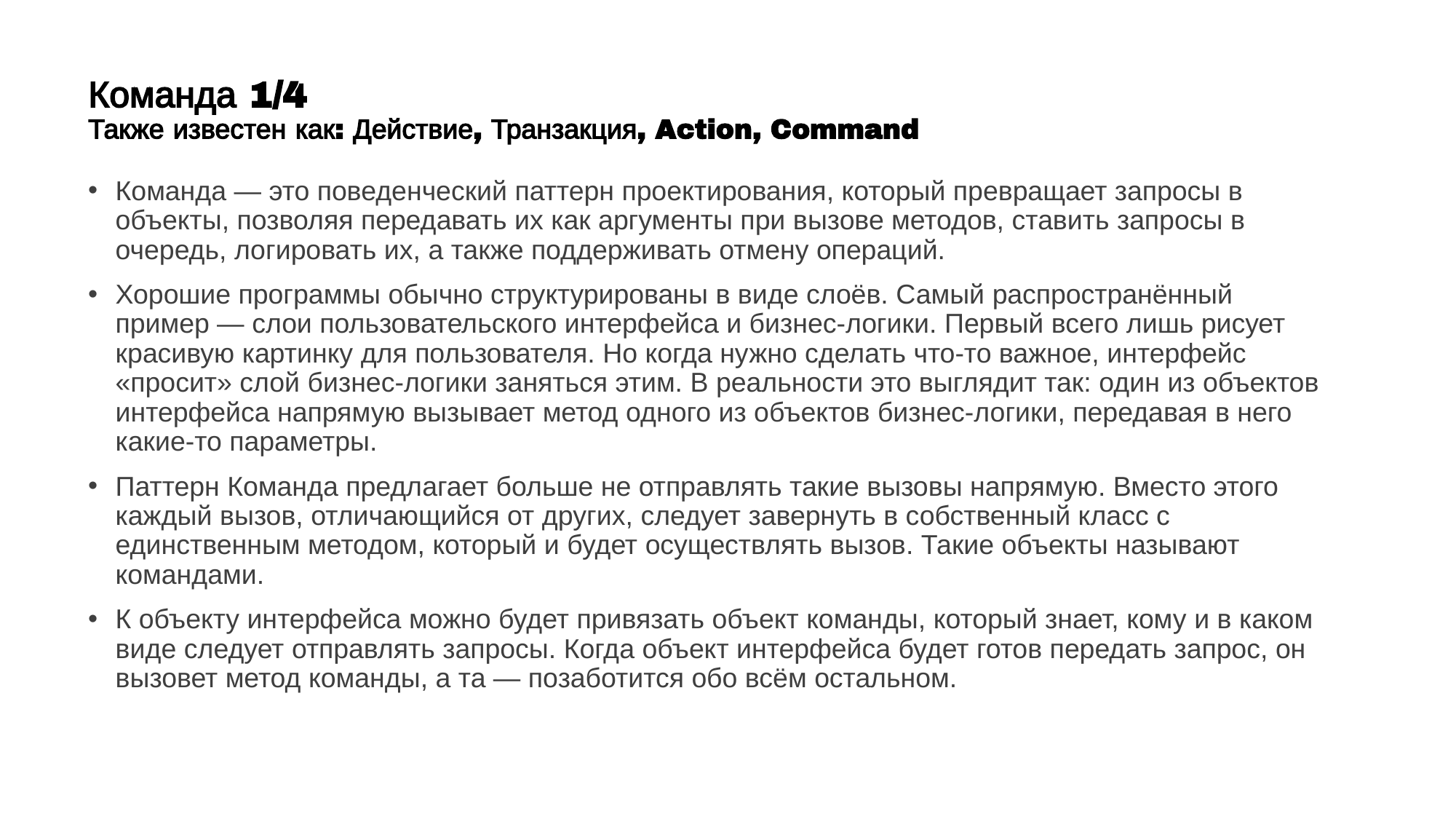

# Команда 1/4 Также известен как: Действие, Транзакция, Action, Command
Команда — это поведенческий паттерн проектирования, который превращает запросы в объекты, позволяя передавать их как аргументы при вызове методов, ставить запросы в очередь, логировать их, а также поддерживать отмену операций.
Хорошие программы обычно структурированы в виде слоёв. Самый распространённый пример — слои пользовательского интерфейса и бизнес-логики. Первый всего лишь рисует красивую картинку для пользователя. Но когда нужно сделать что-то важное, интерфейс «просит» слой бизнес-логики заняться этим. В реальности это выглядит так: один из объектов интерфейса напрямую вызывает метод одного из объектов бизнес-логики, передавая в него какие-то параметры.
Паттерн Команда предлагает больше не отправлять такие вызовы напрямую. Вместо этого каждый вызов, отличающийся от других, следует завернуть в собственный класс с единственным методом, который и будет осуществлять вызов. Такие объекты называют командами.
К объекту интерфейса можно будет привязать объект команды, который знает, кому и в каком виде следует отправлять запросы. Когда объект интерфейса будет готов передать запрос, он вызовет метод команды, а та — позаботится обо всём остальном.